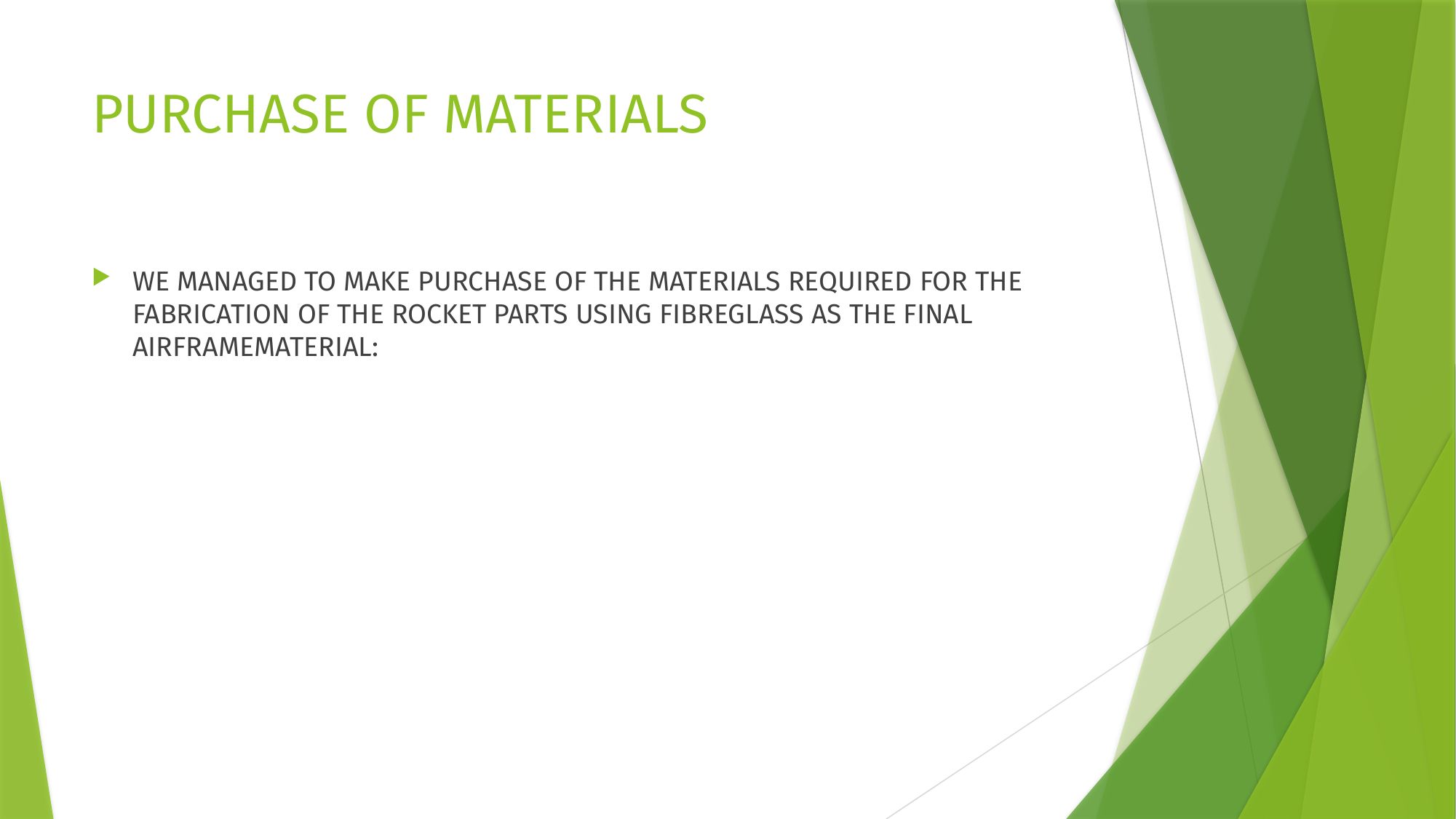

# PURCHASE OF MATERIALS
WE MANAGED TO MAKE PURCHASE OF THE MATERIALS REQUIRED FOR THE FABRICATION OF THE ROCKET PARTS USING FIBREGLASS AS THE FINAL AIRFRAMEMATERIAL: